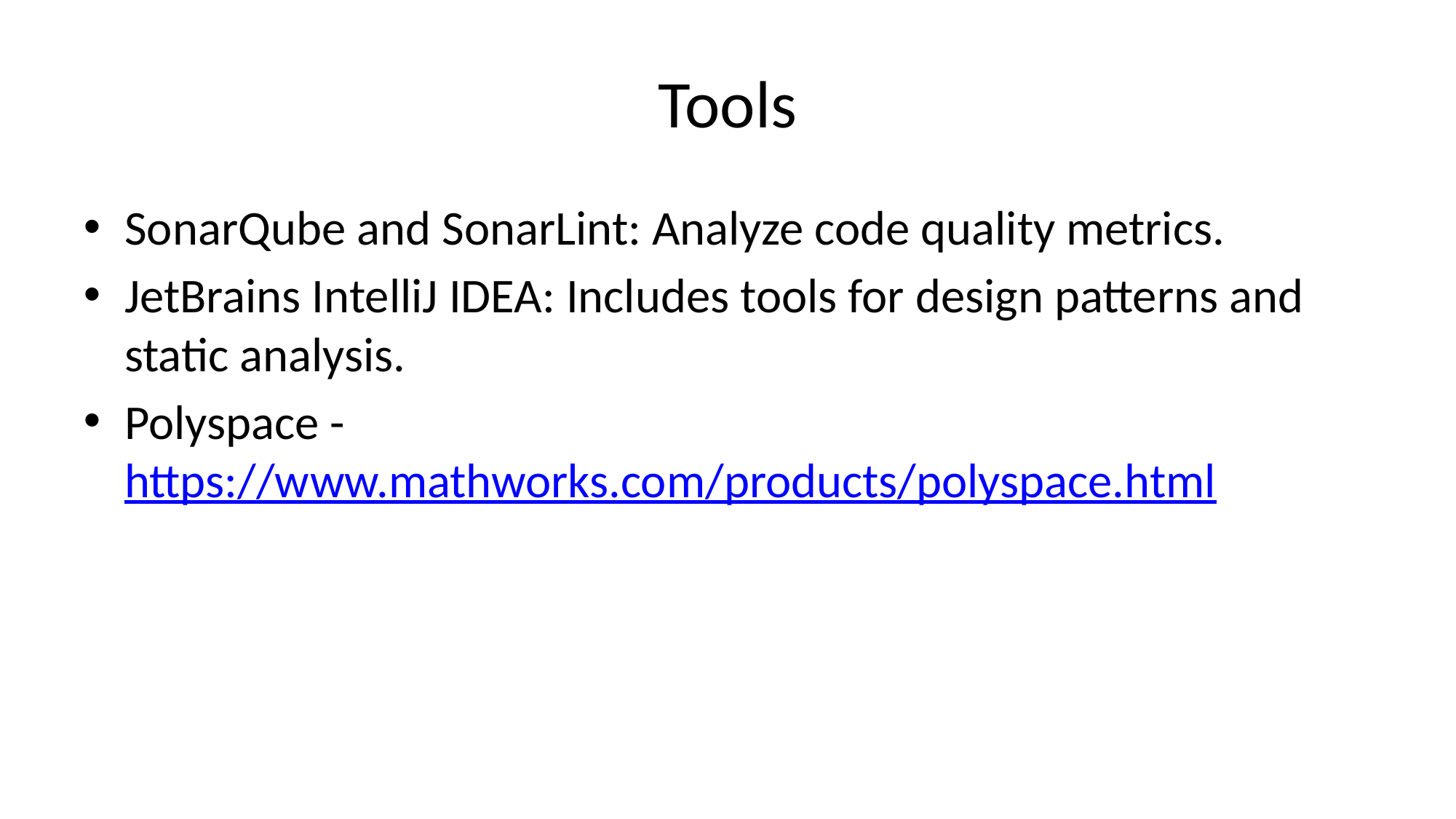

# Tools
SonarQube and SonarLint: Analyze code quality metrics.
JetBrains IntelliJ IDEA: Includes tools for design patterns and static analysis.
Polyspace - https://www.mathworks.com/products/polyspace.html